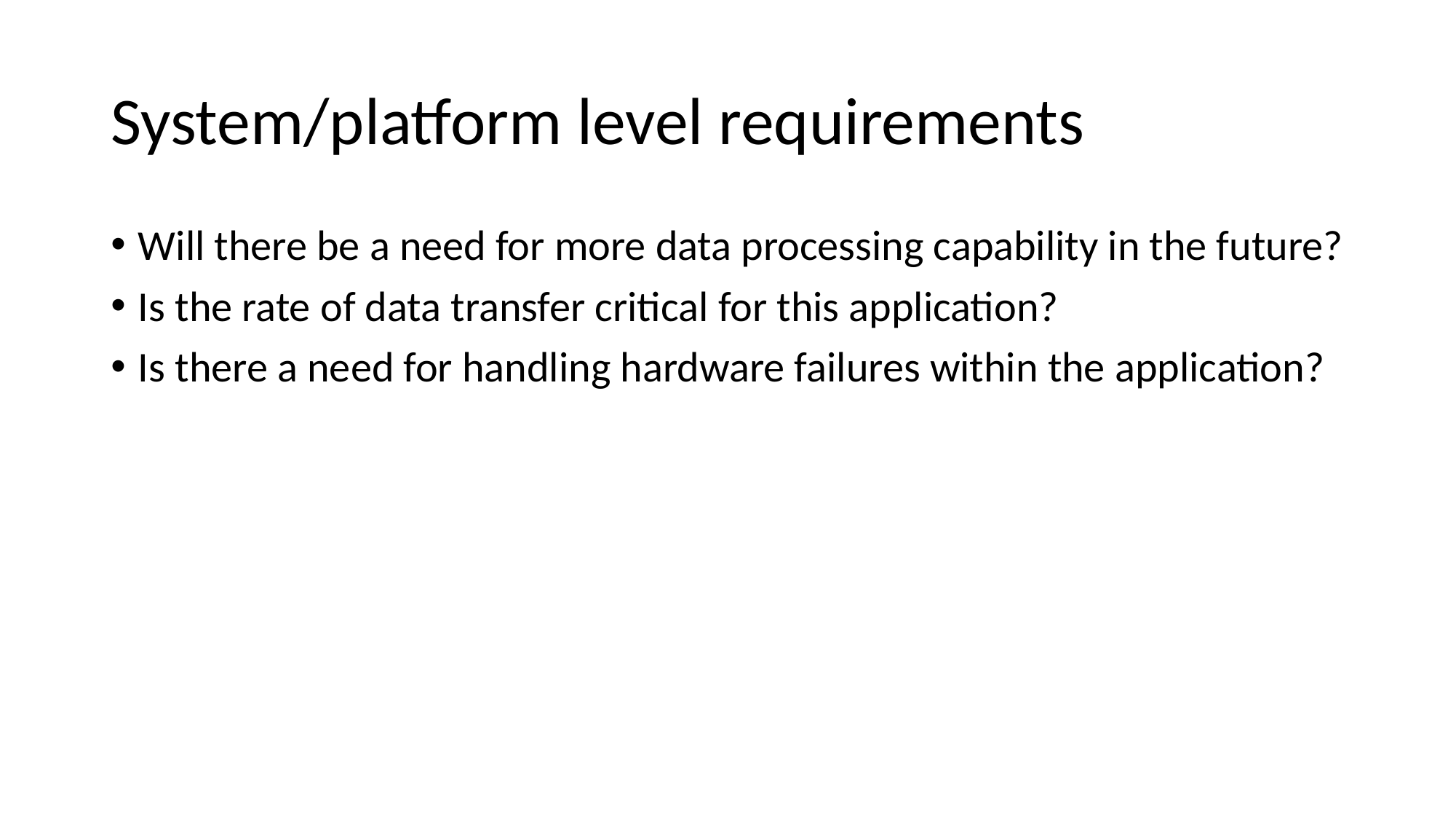

# System/platform level requirements
Will there be a need for more data processing capability in the future?
Is the rate of data transfer critical for this application?
Is there a need for handling hardware failures within the application?